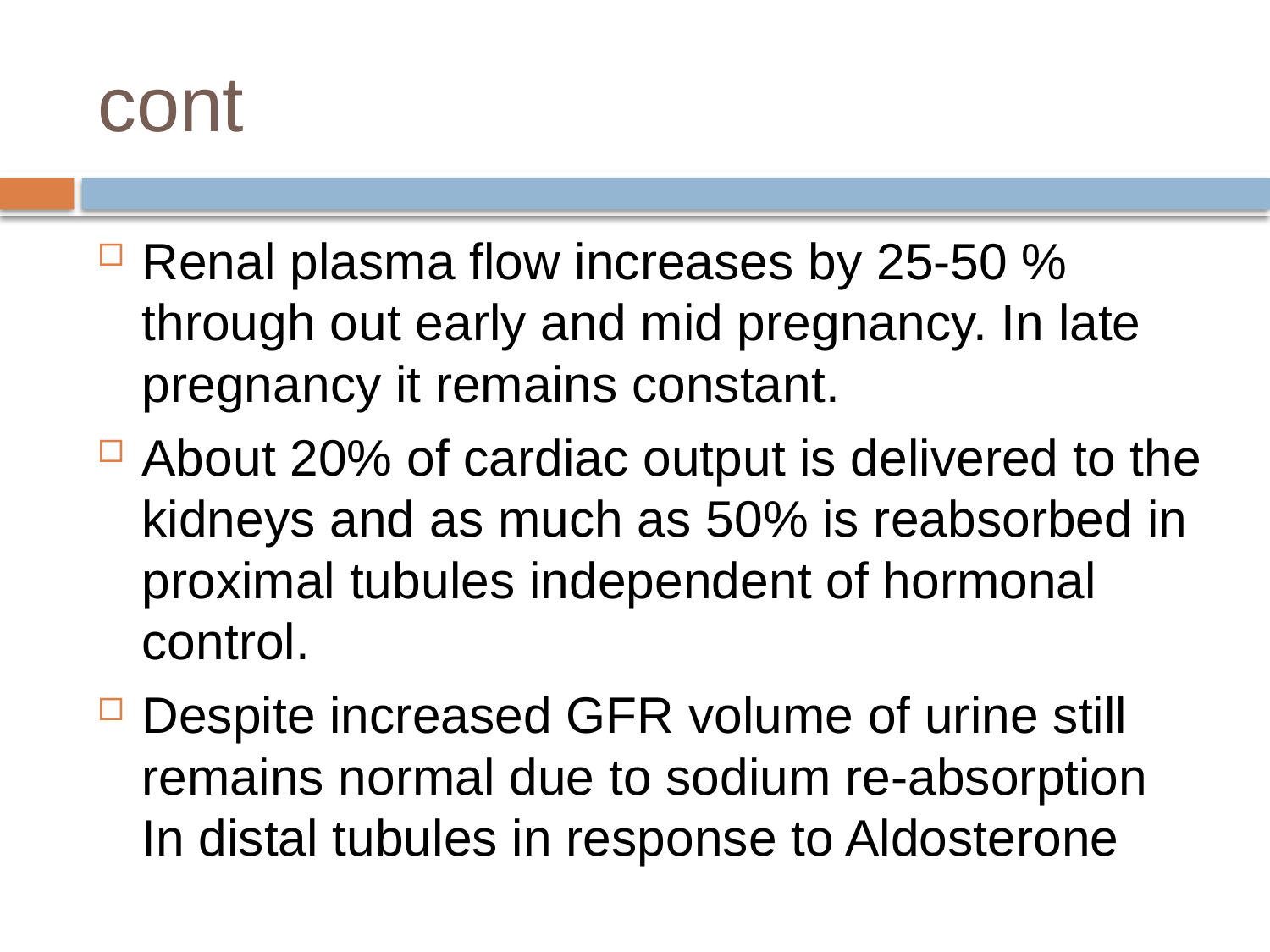

# cont
Renal plasma flow increases by 25-50 % through out early and mid pregnancy. In late pregnancy it remains constant.
About 20% of cardiac output is delivered to the kidneys and as much as 50% is reabsorbed in proximal tubules independent of hormonal control.
Despite increased GFR volume of urine still remains normal due to sodium re-absorption In distal tubules in response to Aldosterone